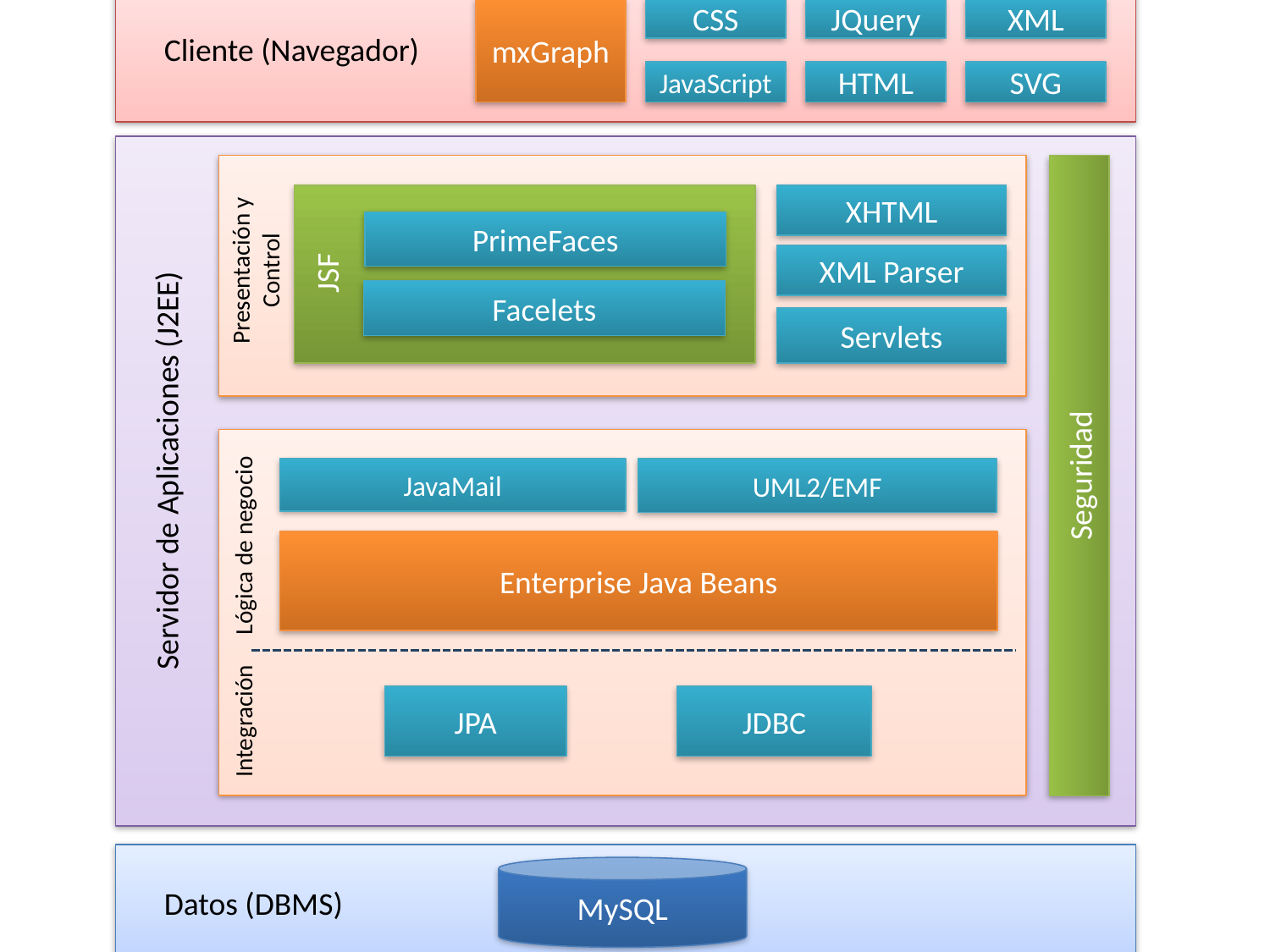

Cliente (Navegador)
mxGraph
XML
CSS
JQuery
JavaScript
HTML
SVG

PrimeFaces
Facelets
XHTML
XML Parser
Servlets
Presentación y Control

JavaMail
UML2/EMF
Enterprise Java Beans
Lógica de negocio
JPA
JDBC
Integración
Servidor de Aplicaciones (J2EE)
Seguridad
JSF
Integración
     Datos (DBMS)
MySQL